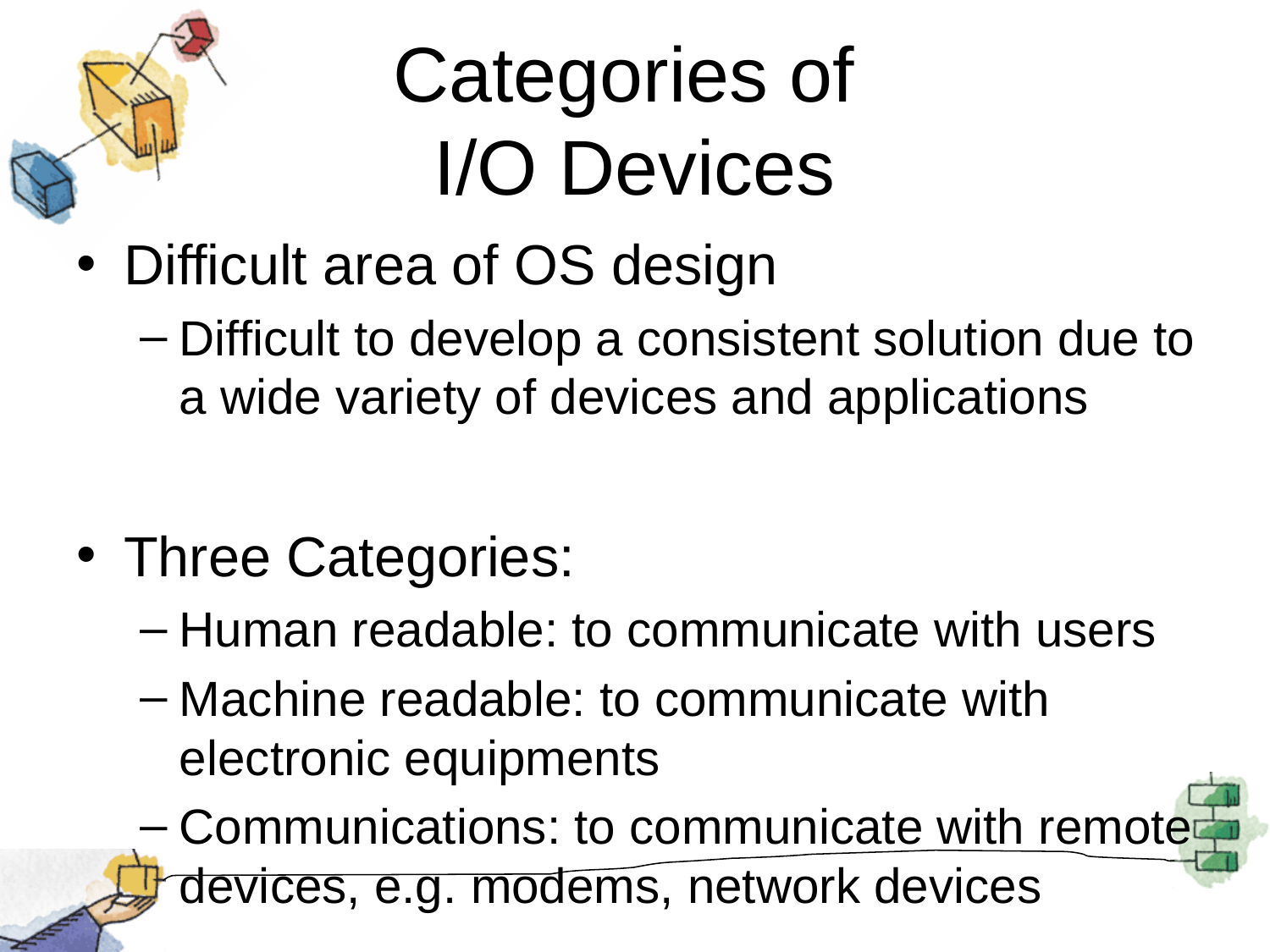

# Categories of I/O Devices
Difficult area of OS design
Difficult to develop a consistent solution due to a wide variety of devices and applications

Three Categories:
Human readable: to communicate with users
Machine readable: to communicate with electronic equipments
Communications: to communicate with remote devices, e.g. modems, network devices